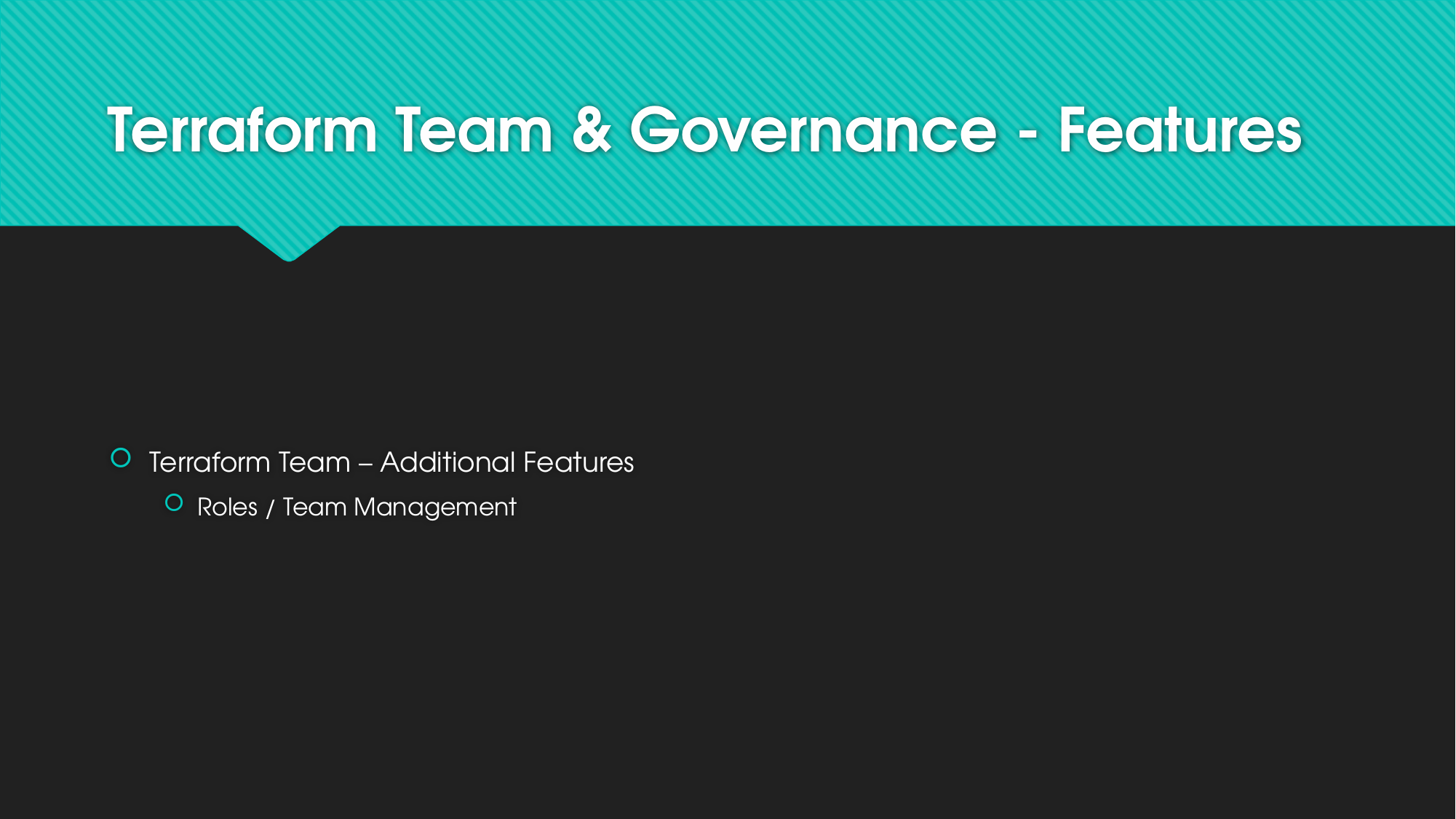

# Terraform Team & Governance - Features
Terraform Team – Additional Features
Roles / Team Management